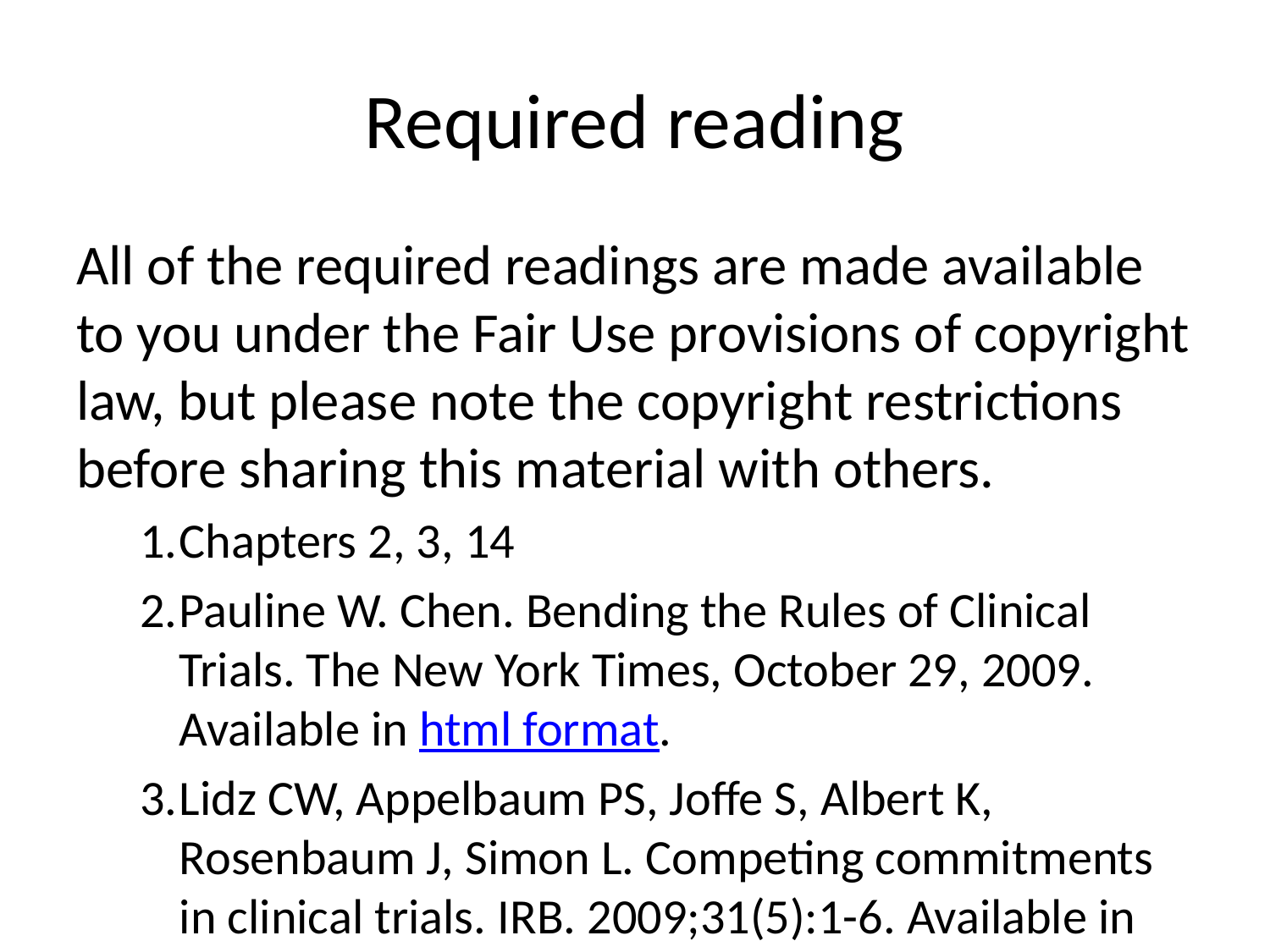

# Required reading
All of the required readings are made available to you under the Fair Use provisions of copyright law, but please note the copyright restrictions before sharing this material with others.
Chapters 2, 3, 14
Pauline W. Chen. Bending the Rules of Clinical Trials. The New York Times, October 29, 2009. Available in html format.
Lidz CW, Appelbaum PS, Joffe S, Albert K, Rosenbaum J, Simon L. Competing commitments in clinical trials. IRB. 2009;31(5):1-6. Available in html format or PDF format.
Nathan D, Weatheral D. Academic Freedom in Clinical Research. New England Journal of Medicine. 2002;347:1368-1371. Available in html format or PDF format.
Michael Price. Sins against science. Data fabrication and other forms of scientific misconduct may be more prevalent than you think. Monitor on Psychology, July/August 2010, Vol 41, No. 7. Available in html format.
Steve Simon. StATS: The stubborn insistence on placebos. Available in html format.
Steve Simon. P.Mean: Evaluating private conflicts of interest. Available in html format.
Cassandra Willyard. Should you blow the whistle? What to do when you suspect your adviser or research supervisor of ethical misconduct. Monitor on Psychology, July/August 2011, Vol 42, No. 7. Available in html format.